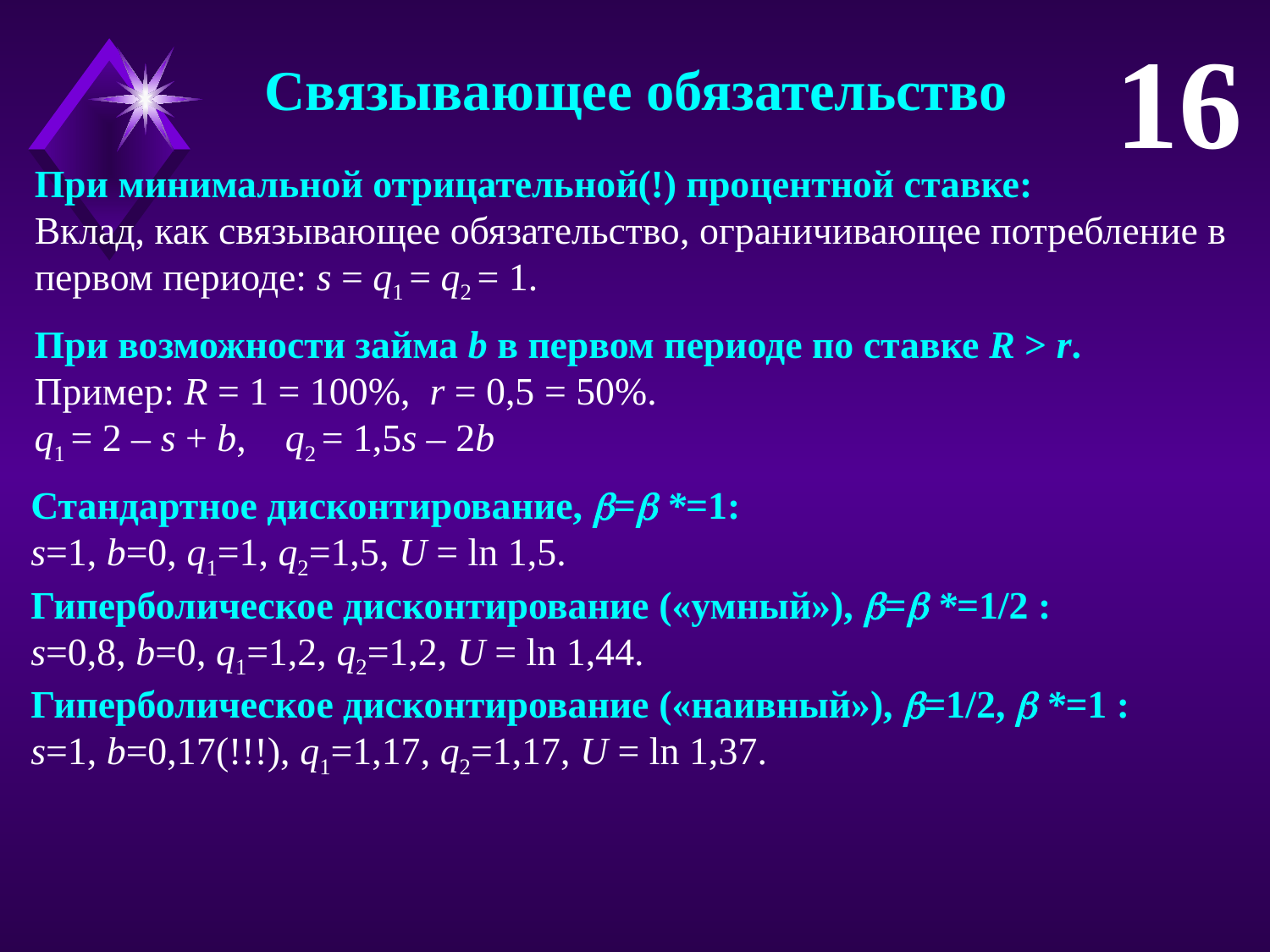

16
Связывающее обязательство
При минимальной отрицательной(!) процентной ставке:
Вклад, как связывающее обязательство, ограничивающее потребление в первом периоде: s = q1 = q2 = 1.
При возможности займа b в первом периоде по ставке R > r.
Пример: R = 1 = 100%,  r = 0,5 = 50%.
q1 = 2 – s + b,    q2 = 1,5s – 2b
Стандартное дисконтирование, β=β *=1:
s=1, b=0, q1=1, q2=1,5, U = ln 1,5.
Гиперболическое дисконтирование («умный»), β=β *=1/2 :
s=0,8, b=0, q1=1,2, q2=1,2, U = ln 1,44.
Гиперболическое дисконтирование («наивный»), β=1/2, β *=1 :
s=1, b=0,17(!!!), q1=1,17, q2=1,17, U = ln 1,37.